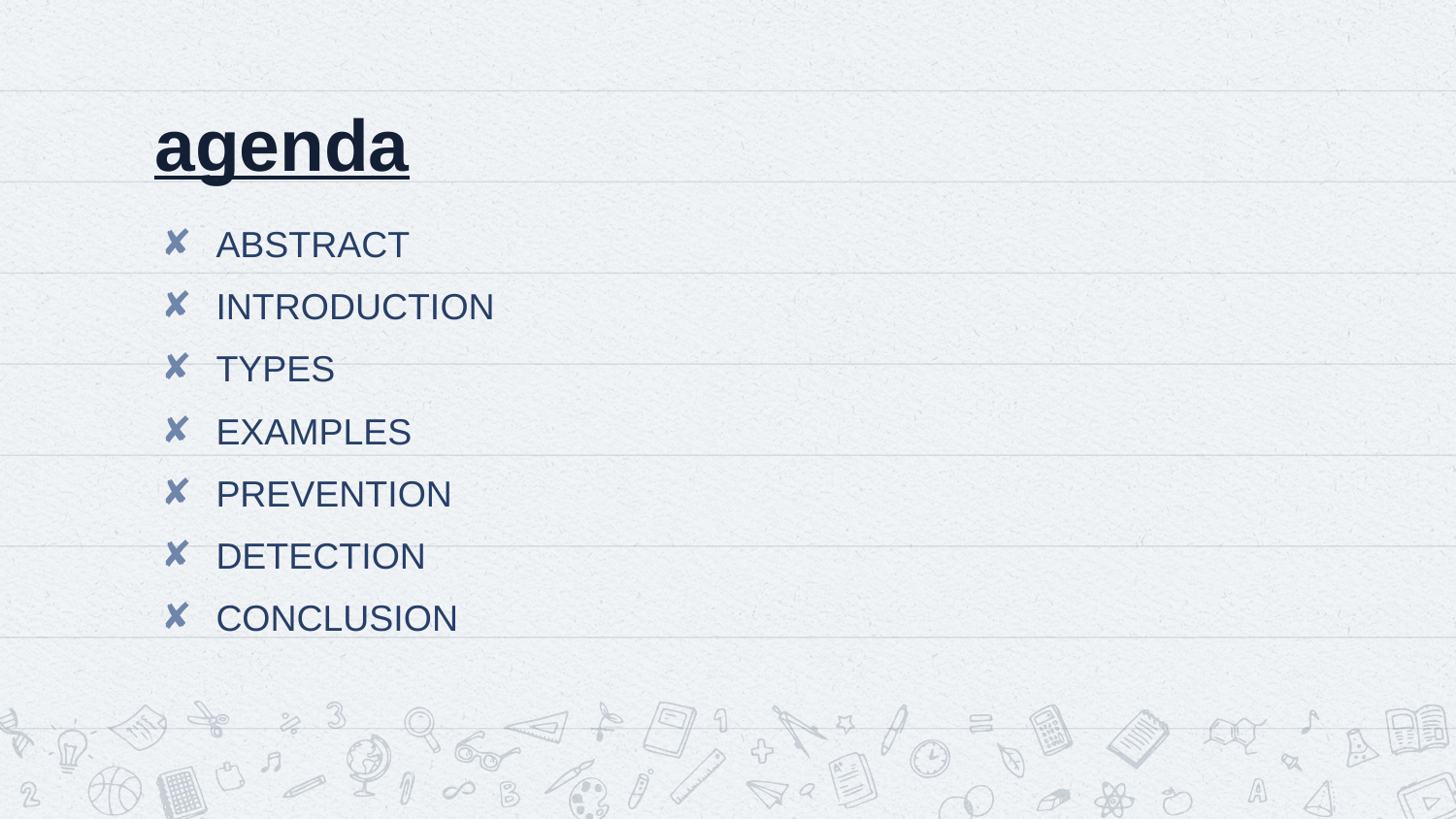

# agenda
ABSTRACT
INTRODUCTION
TYPES
EXAMPLES
PREVENTION
DETECTION
CONCLUSION

3